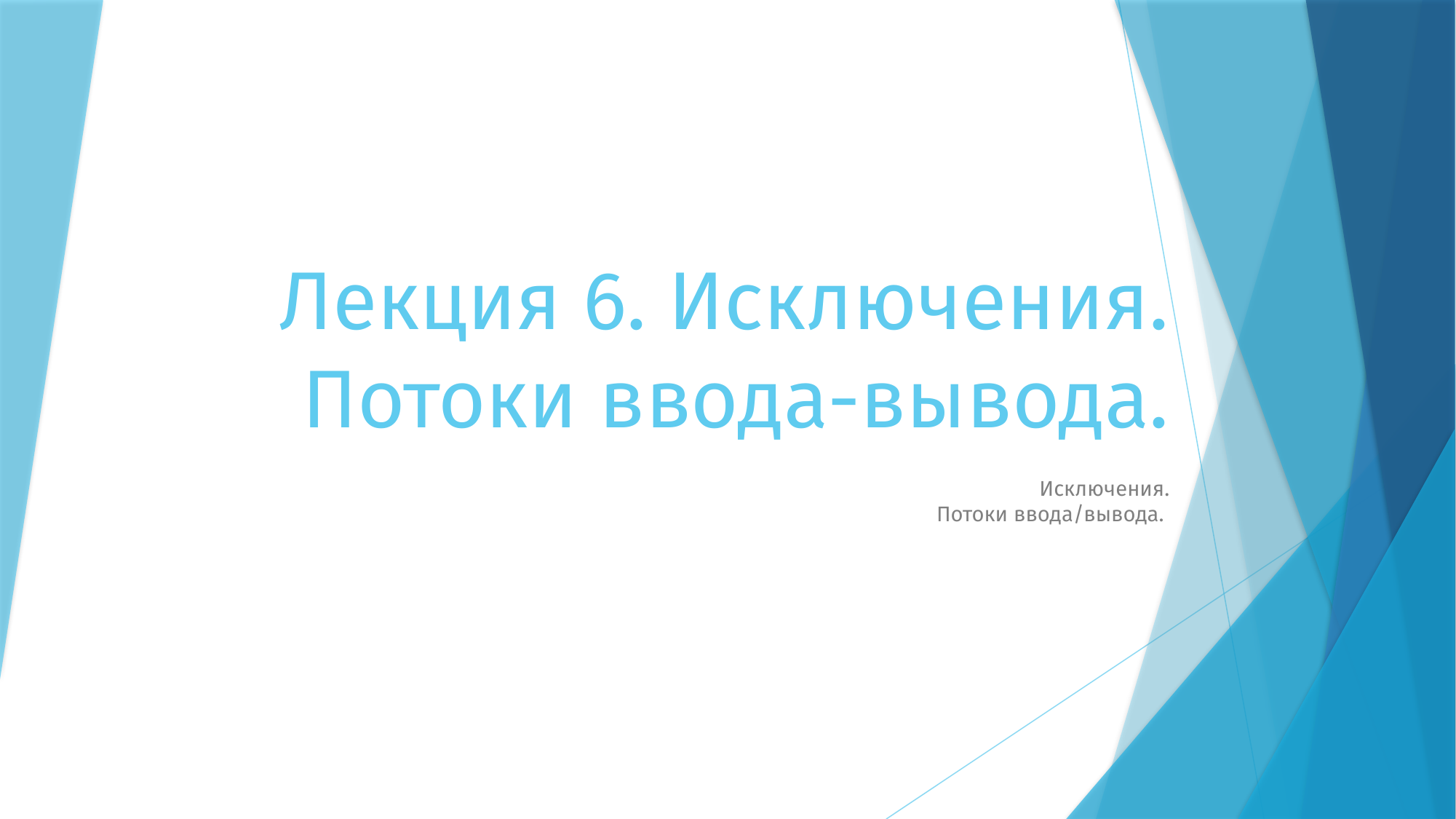

# Лекция 6. Исключения. Потоки ввода-вывода.
Исключения.
Потоки ввода/вывода.